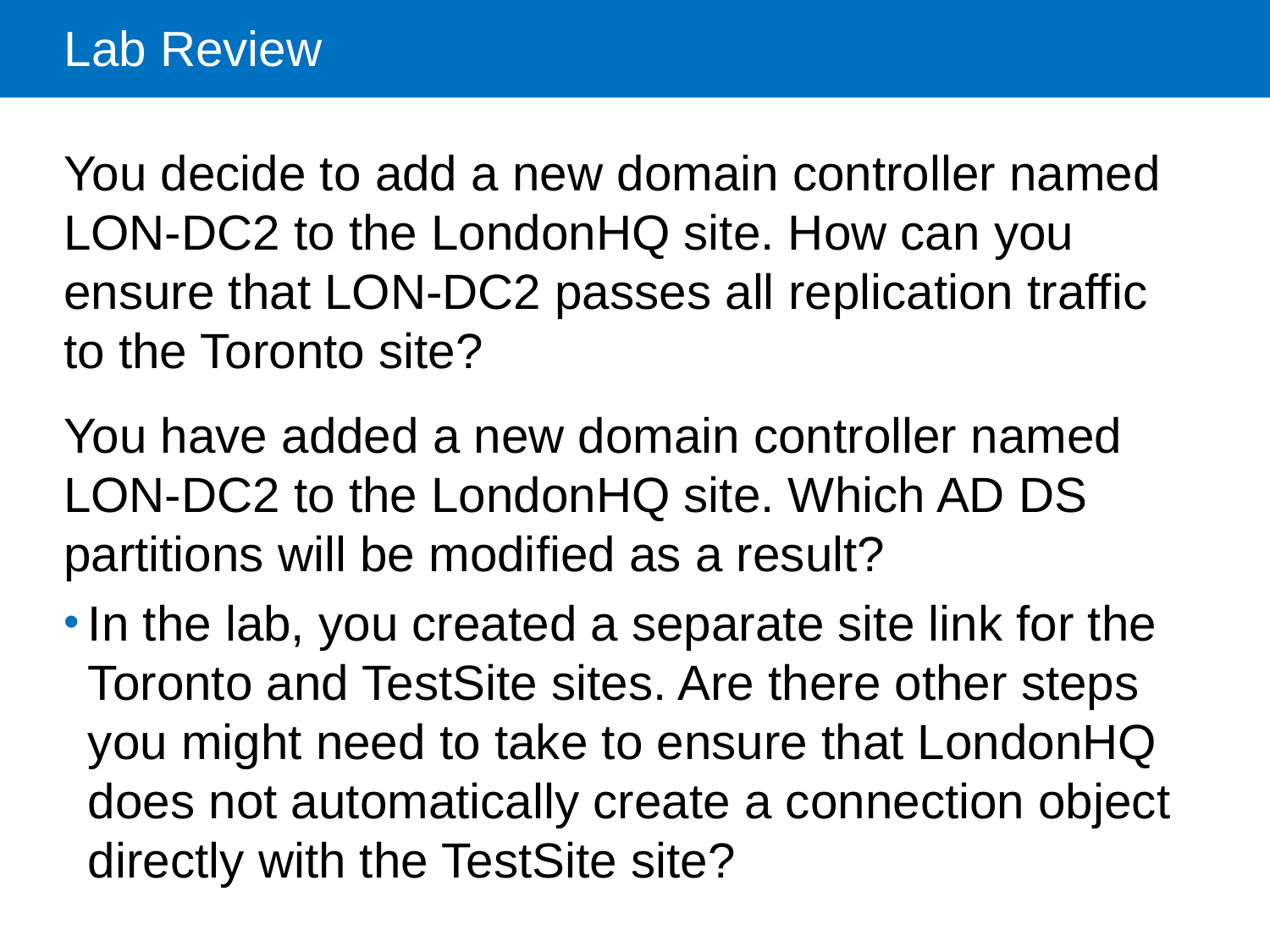

# Lab Review
You decide to add a new domain controller named LON-DC2 to the LondonHQ site. How can you ensure that LON-DC2 passes all replication traffic to the Toronto site?
You have added a new domain controller named LON-DC2 to the LondonHQ site. Which AD DS partitions will be modified as a result?
In the lab, you created a separate site link for the Toronto and TestSite sites. Are there other steps you might need to take to ensure that LondonHQ does not automatically create a connection object directly with the TestSite site?